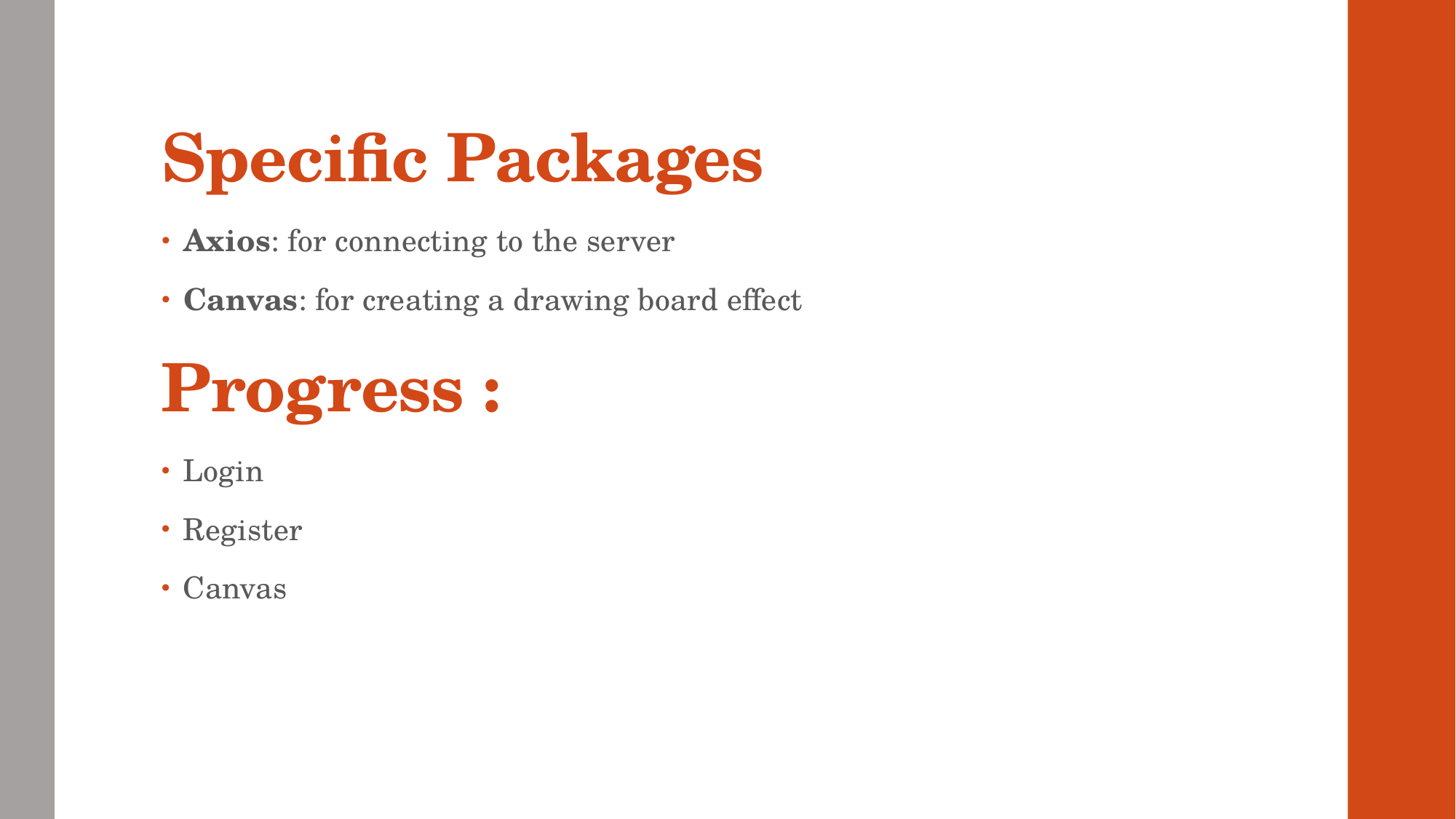

# Specific Packages
Axios: for connecting to the server
Canvas: for creating a drawing board effect
Progress :
Login
Register
Canvas